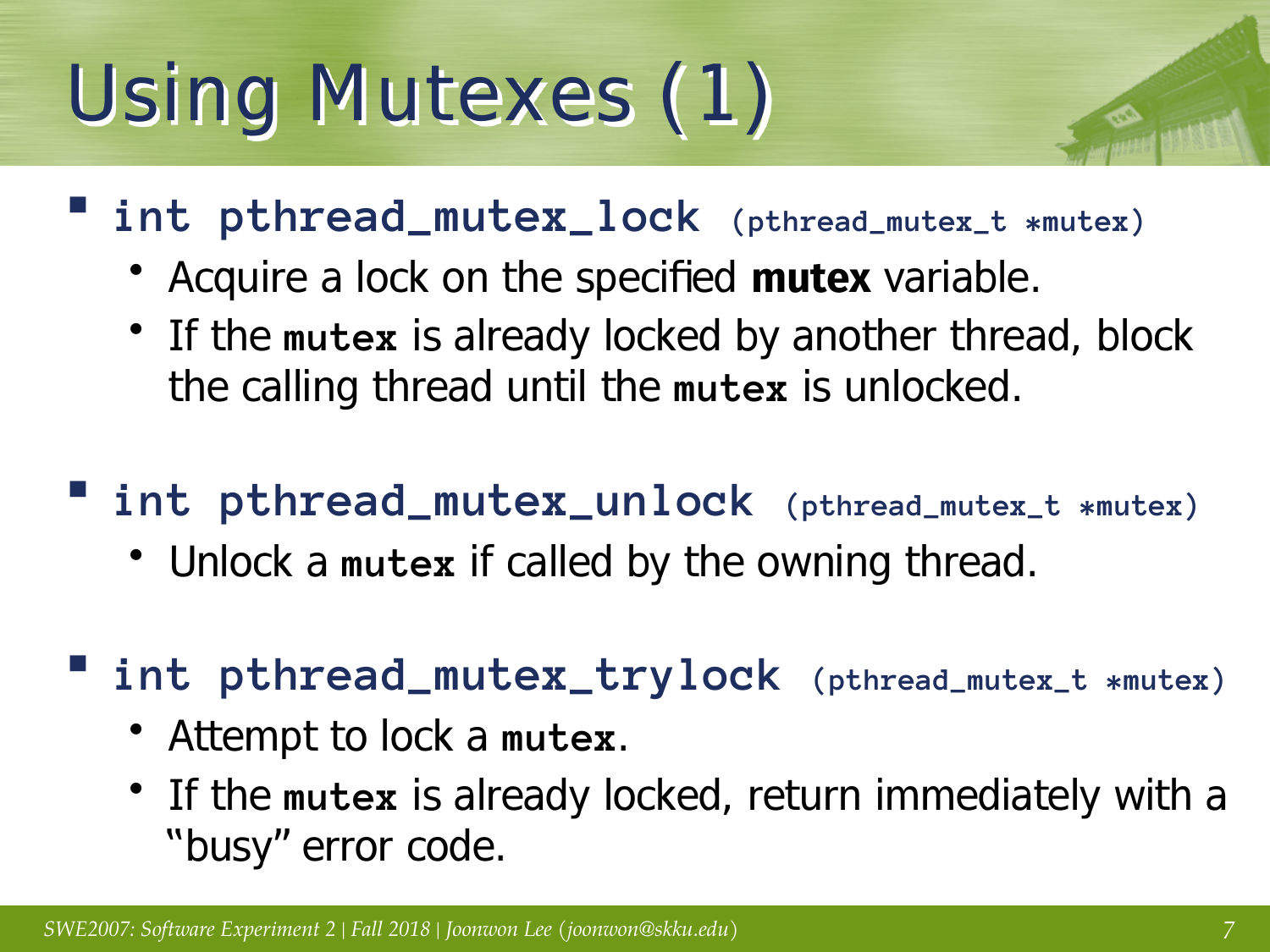

# Using Mutexes (1)
int pthread_mutex_lock (pthread_mutex_t *mutex)
Acquire a lock on the specified mutex variable.
If the mutex is already locked by another thread, block the calling thread until the mutex is unlocked.

int pthread_mutex_unlock (pthread_mutex_t *mutex)
Unlock a mutex if called by the owning thread.

int pthread_mutex_trylock (pthread_mutex_t *mutex)
Attempt to lock a mutex.
If the mutex is already locked, return immediately with a “busy” error code.